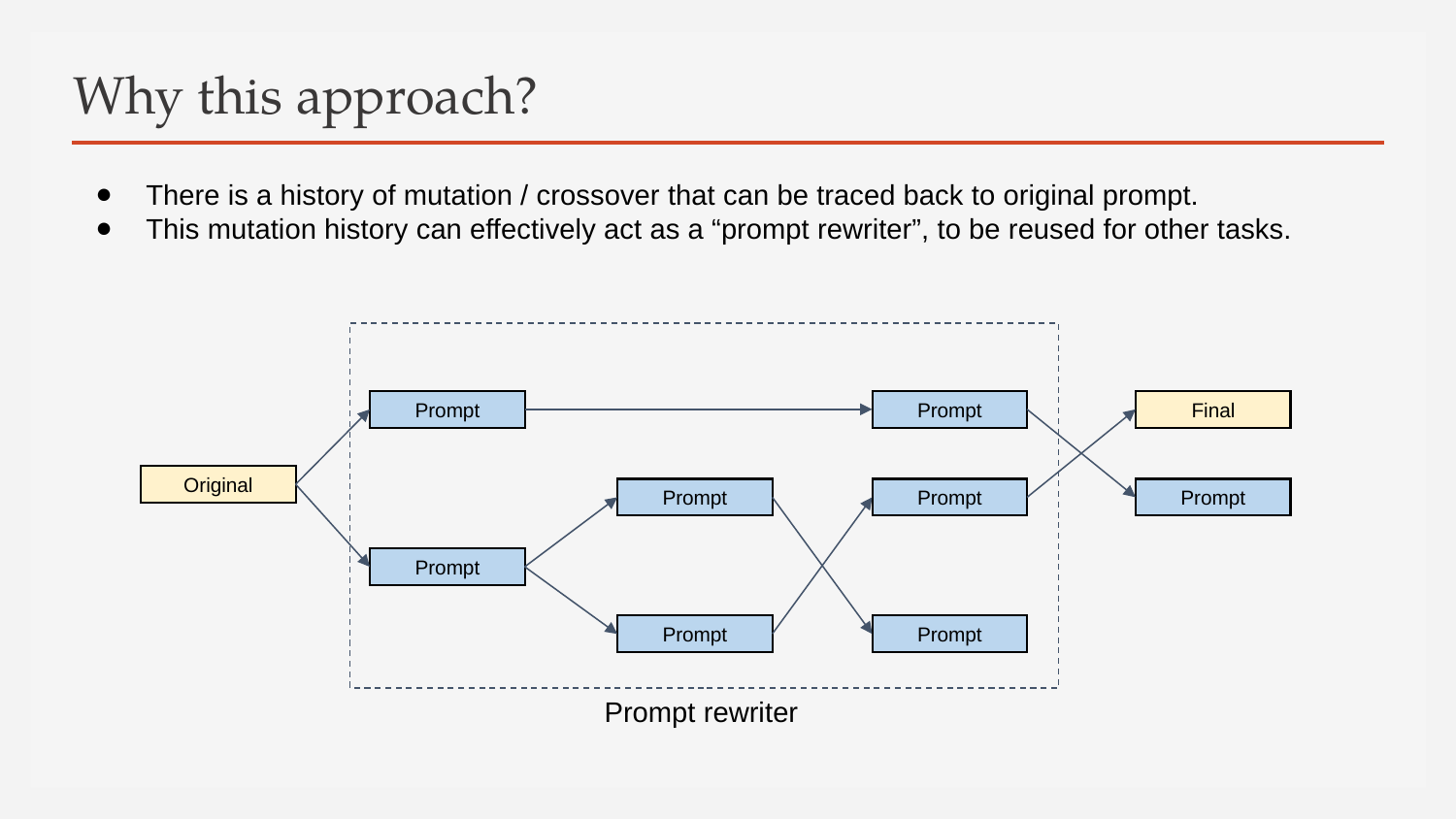

# Why this approach?
There is a history of mutation / crossover that can be traced back to original prompt.
This mutation history can effectively act as a “prompt rewriter”, to be reused for other tasks.

Prompt
Prompt
Final
Original
Prompt
Prompt
Prompt
Prompt
Prompt
Prompt
Prompt rewriter